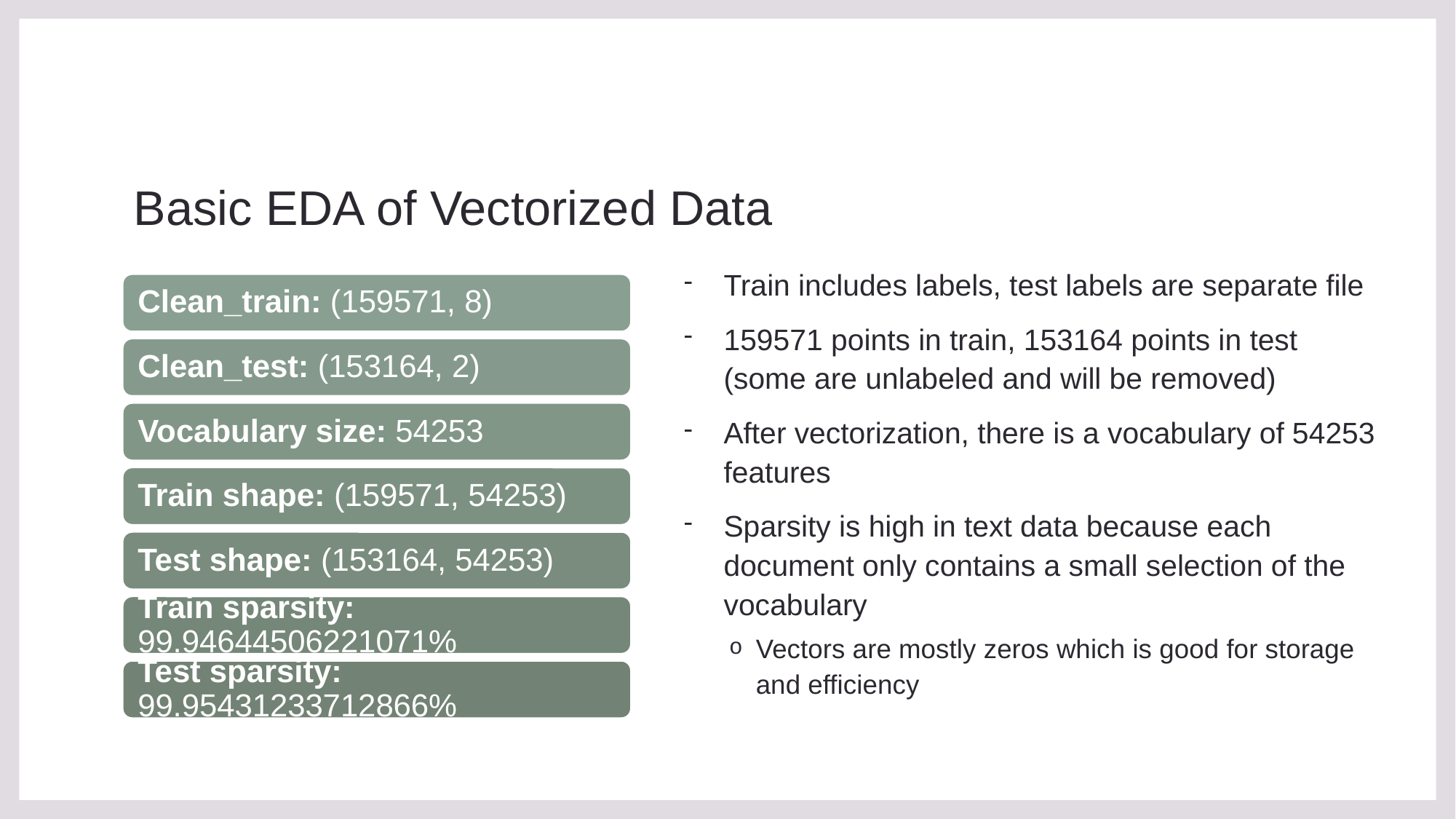

# Basic EDA of Vectorized Data
Clean_train: (159571, 8)
Clean_test: (153164, 2)
Vocabulary size: 54253
Train shape: (159571, 54253)
Test shape: (153164, 54253)
Train sparsity: 99.94644506221071%
Test sparsity: 99.95431233712866%
Train includes labels, test labels are separate file
159571 points in train, 153164 points in test (some are unlabeled and will be removed)
After vectorization, there is a vocabulary of 54253 features
Sparsity is high in text data because each document only contains a small selection of the vocabulary
Vectors are mostly zeros which is good for storage and efficiency